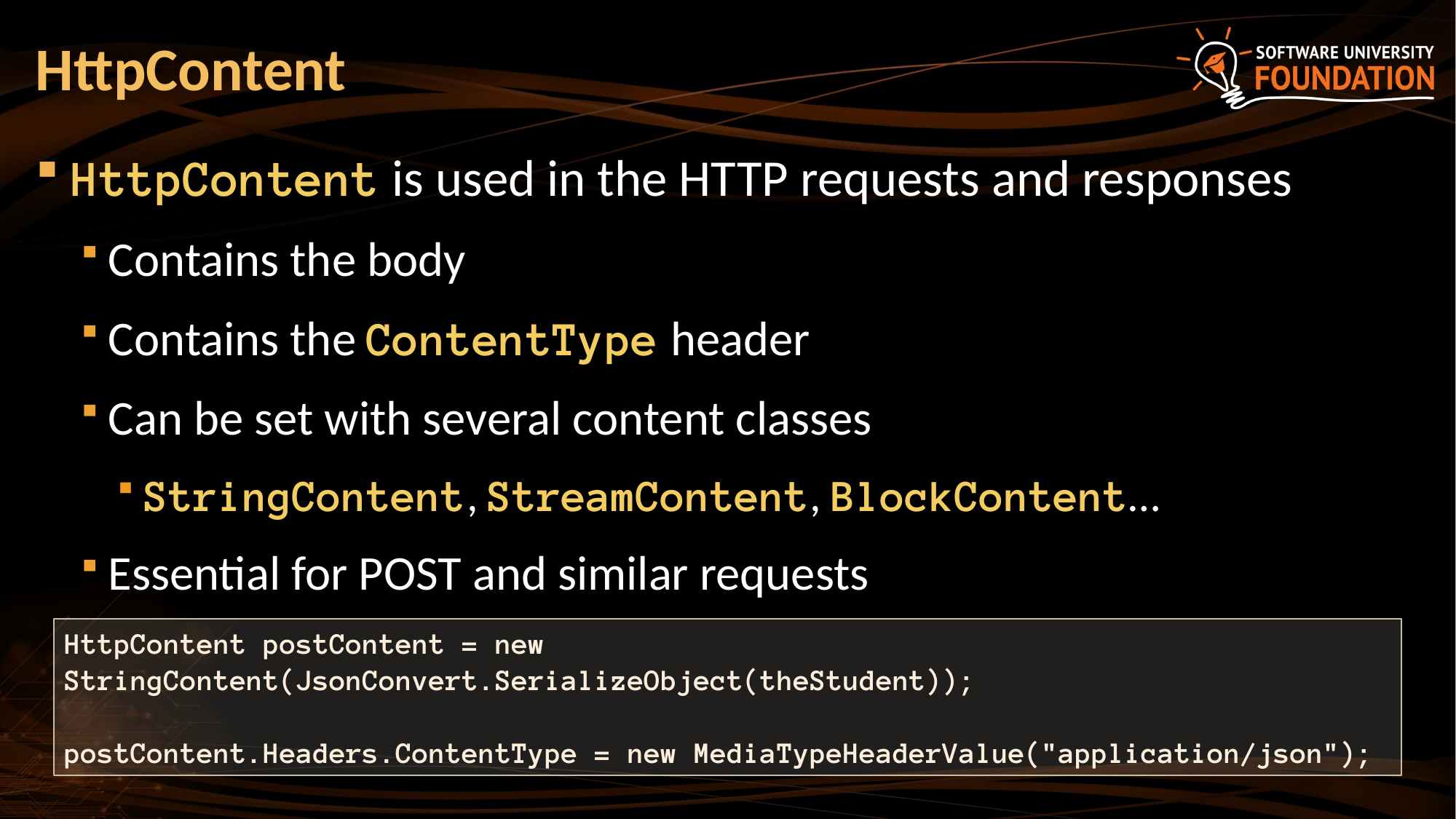

# HttpContent
HttpContent is used in the HTTP requests and responses
Contains the body
Contains the ContentType header
Can be set with several content classes
StringContent, StreamContent, BlockContent…
Essential for POST and similar requests
HttpContent postContent = new StringContent(JsonConvert.SerializeObject(theStudent));

postContent.Headers.ContentType = new MediaTypeHeaderValue("application/json");